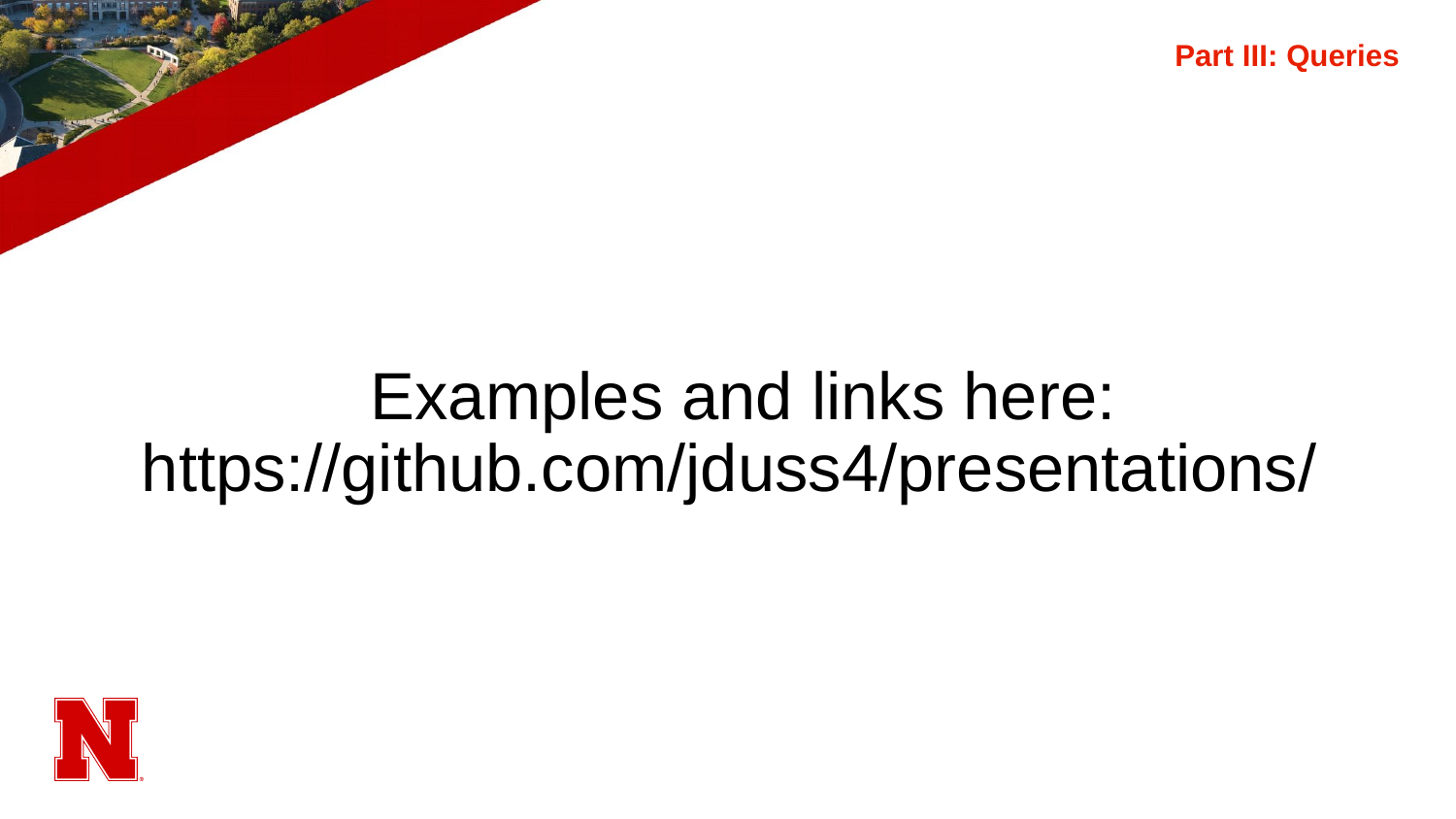

# Part III: Queries

Examples and links here:
https://github.com/jduss4/presentations/